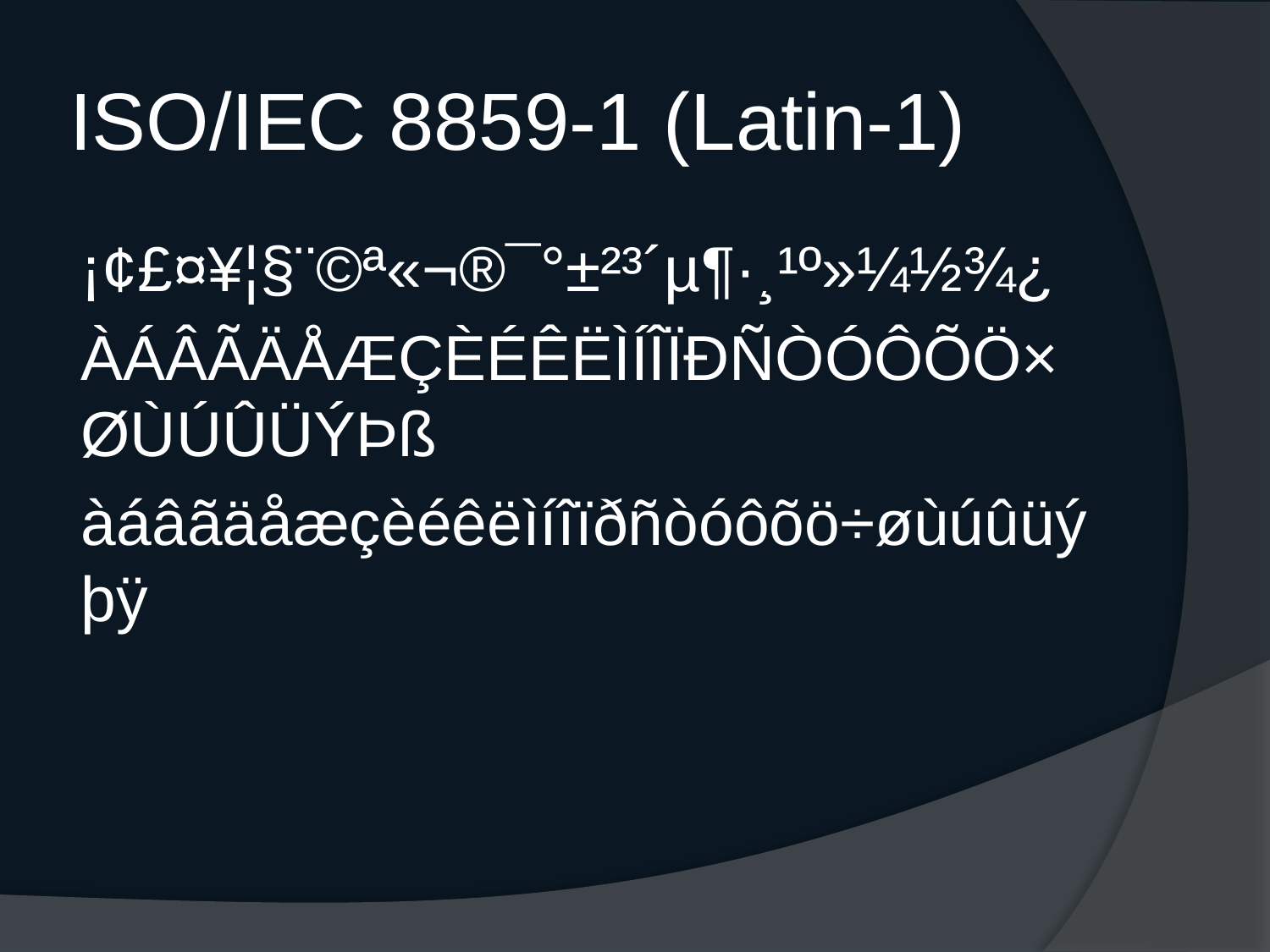

# ISO/IEC 8859-1 (Latin-1)
¡¢£¤¥¦§¨©ª«¬®¯°±²³´µ¶·¸¹º»¼½¾¿
ÀÁÂÃÄÅÆÇÈÉÊËÌÍÎÏÐÑÒÓÔÕÖ×ØÙÚÛÜÝÞß
àáâãäåæçèéêëìíîïðñòóôõö÷øùúûüýþÿ